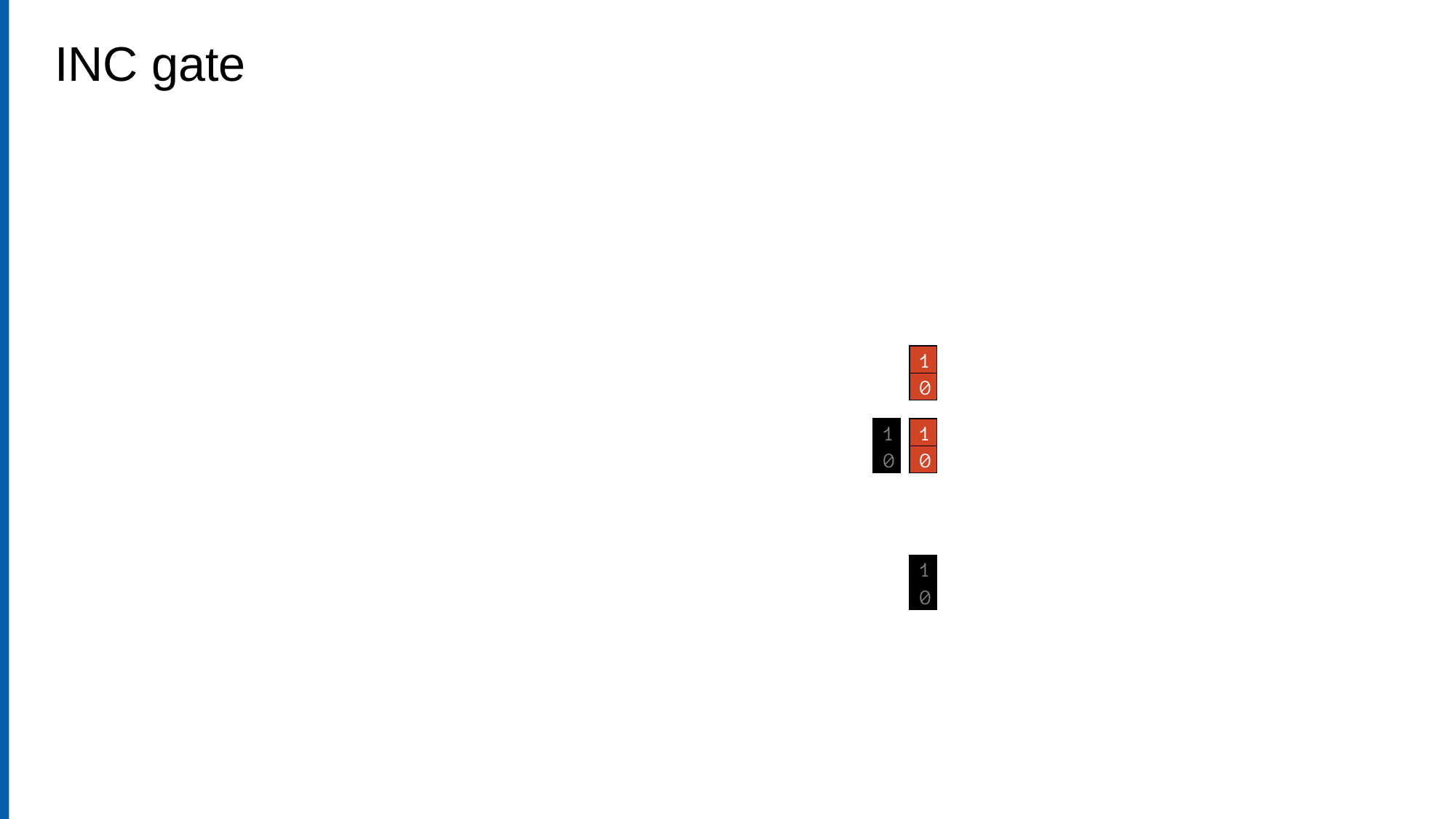

INC gate
1
0
1
0
1
0
1
1
1
0
1
0